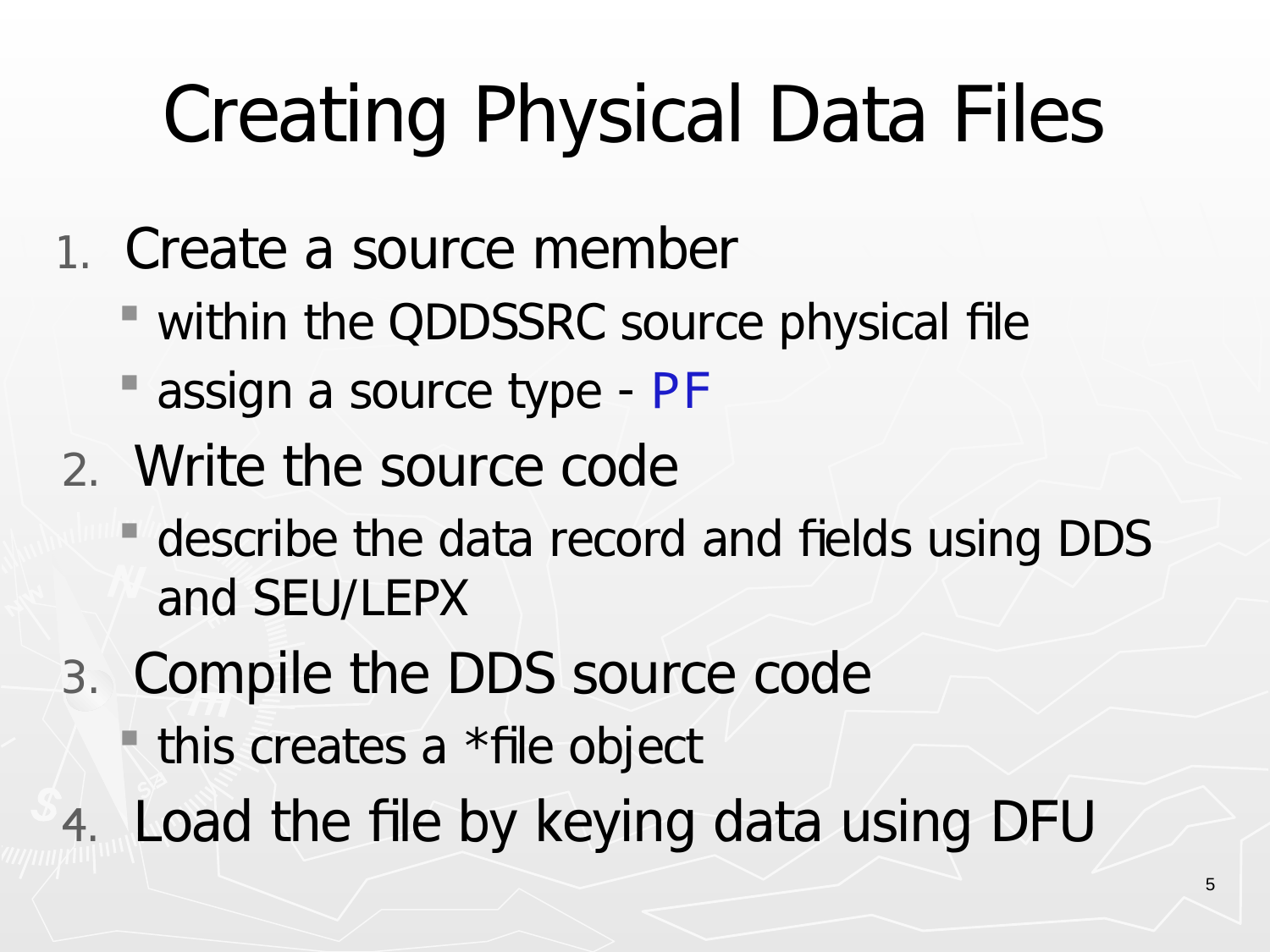

# Creating Physical Data Files
Create a source member
within the QDDSSRC source physical file
assign a source type - PF
Write the source code
describe the data record and fields using DDS and SEU/LEPX
Compile the DDS source code
this creates a *file object
Load the file by keying data using DFU

5